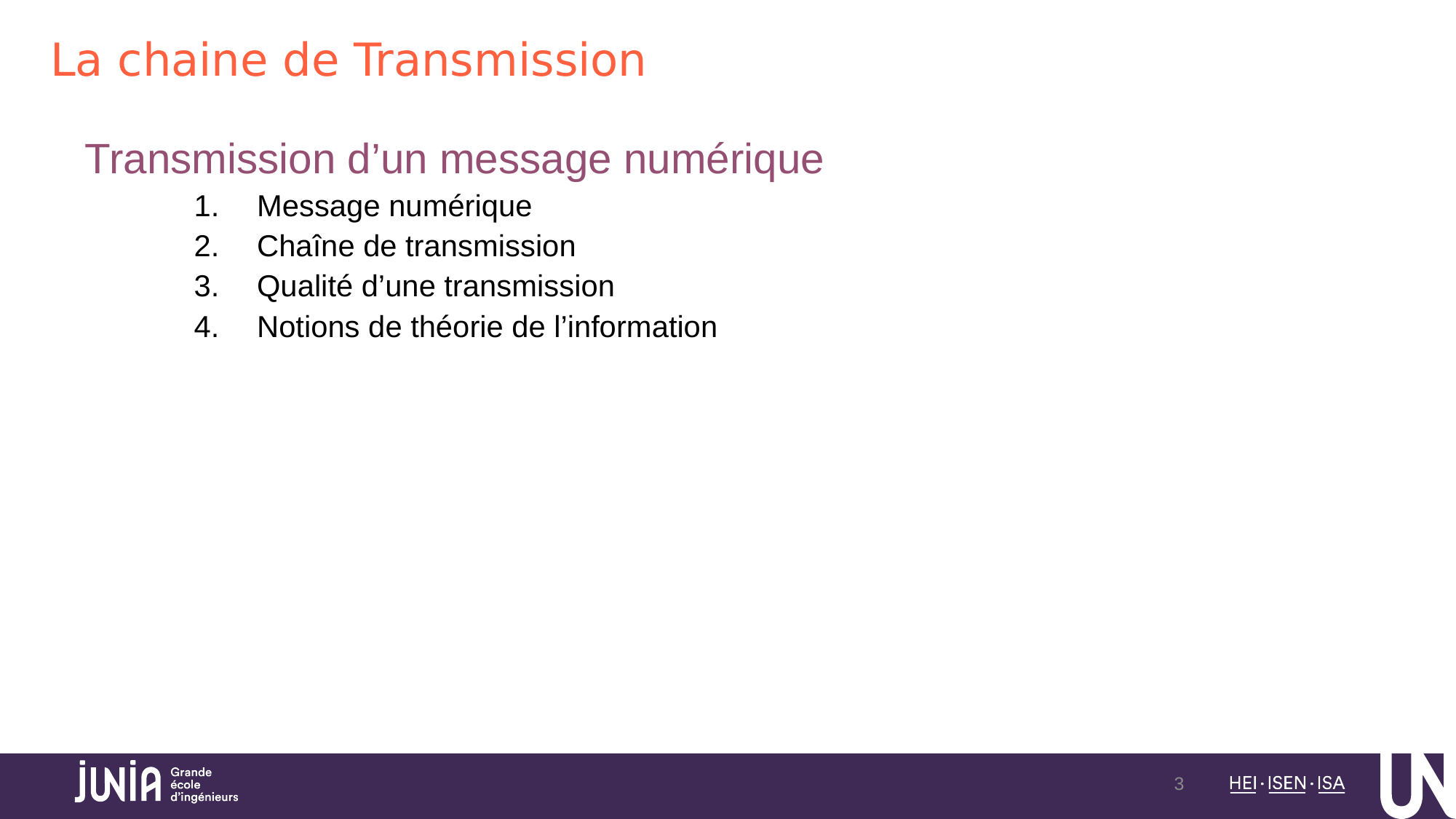

# La chaine de Transmission
Transmission d’un message numérique
 Message numérique
 Chaîne de transmission
 Qualité d’une transmission
 Notions de théorie de l’information

3